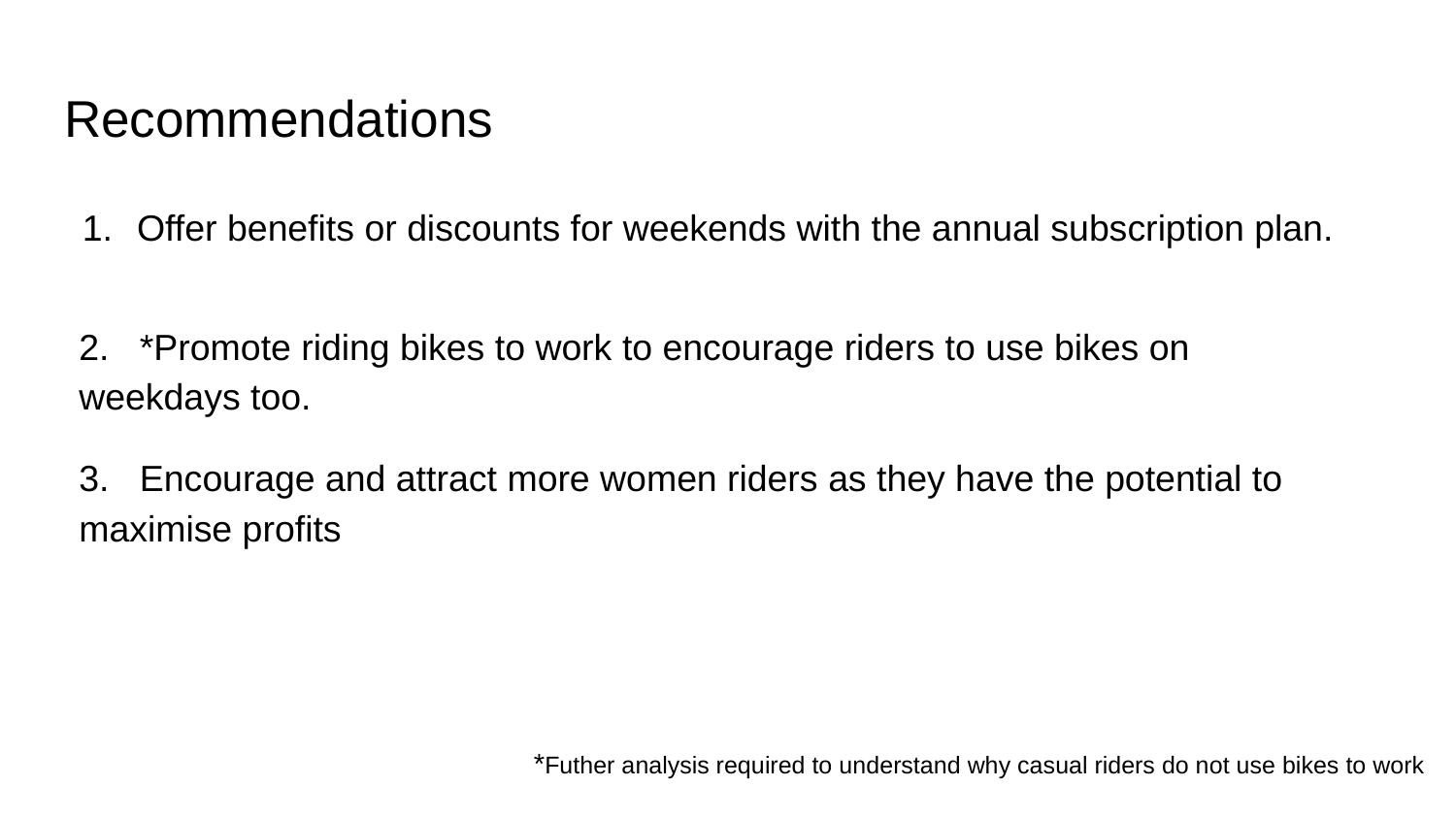

# Recommendations
Offer benefits or discounts for weekends with the annual subscription plan.
2.   *Promote riding bikes to work to encourage riders to use bikes on         weekdays too.

3.   Encourage and attract more women riders as they have the potential to maximise profits

*Futher analysis required to understand why casual riders do not use bikes to work